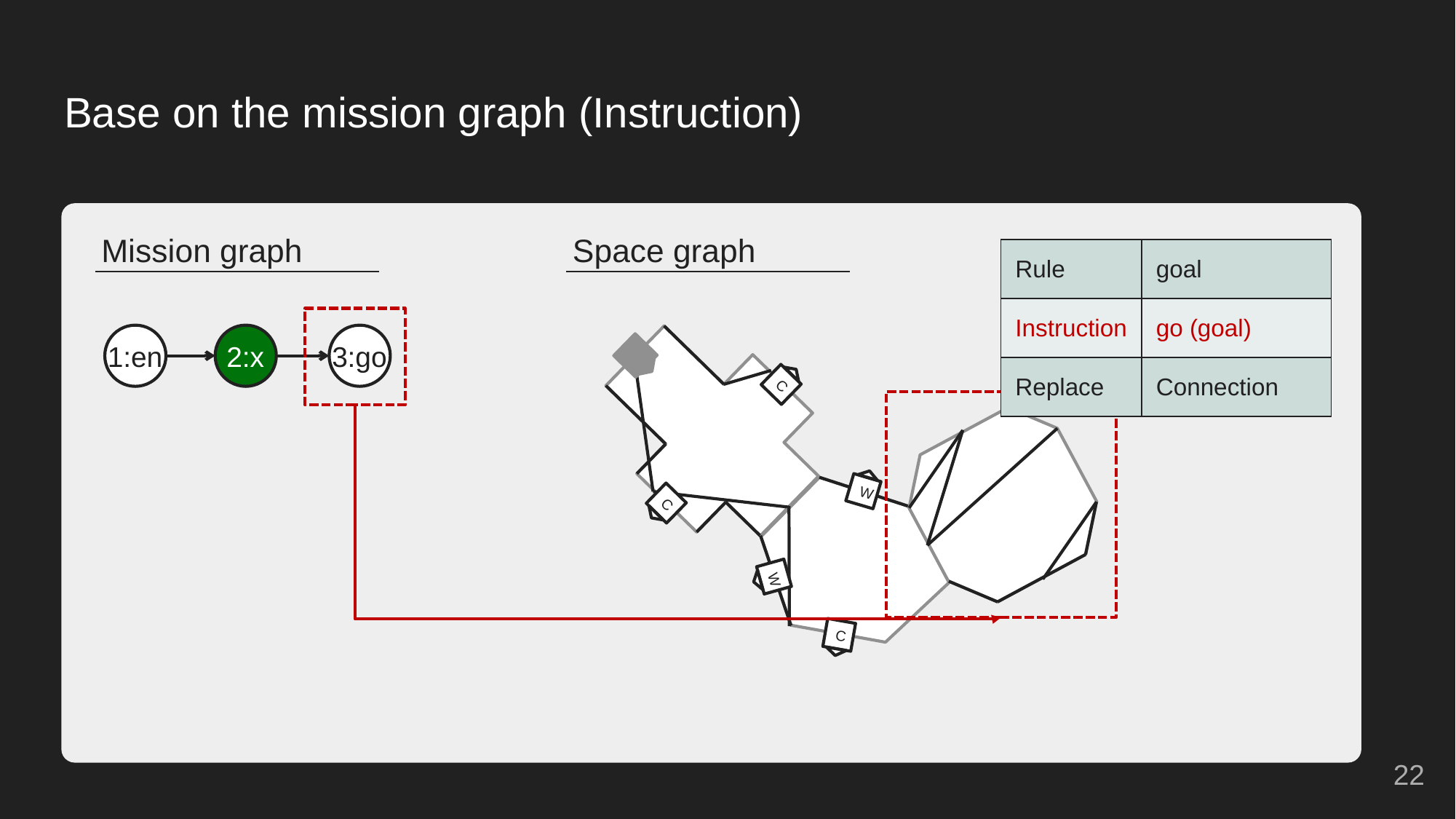

# Base on the mission graph (Instruction)

Mission graph
Space graph
| Rule | goal |
| --- | --- |
| Instruction | go (goal) |
| Replace | Connection |

C

C

1:en
2:x
3:go

W
C

W

22